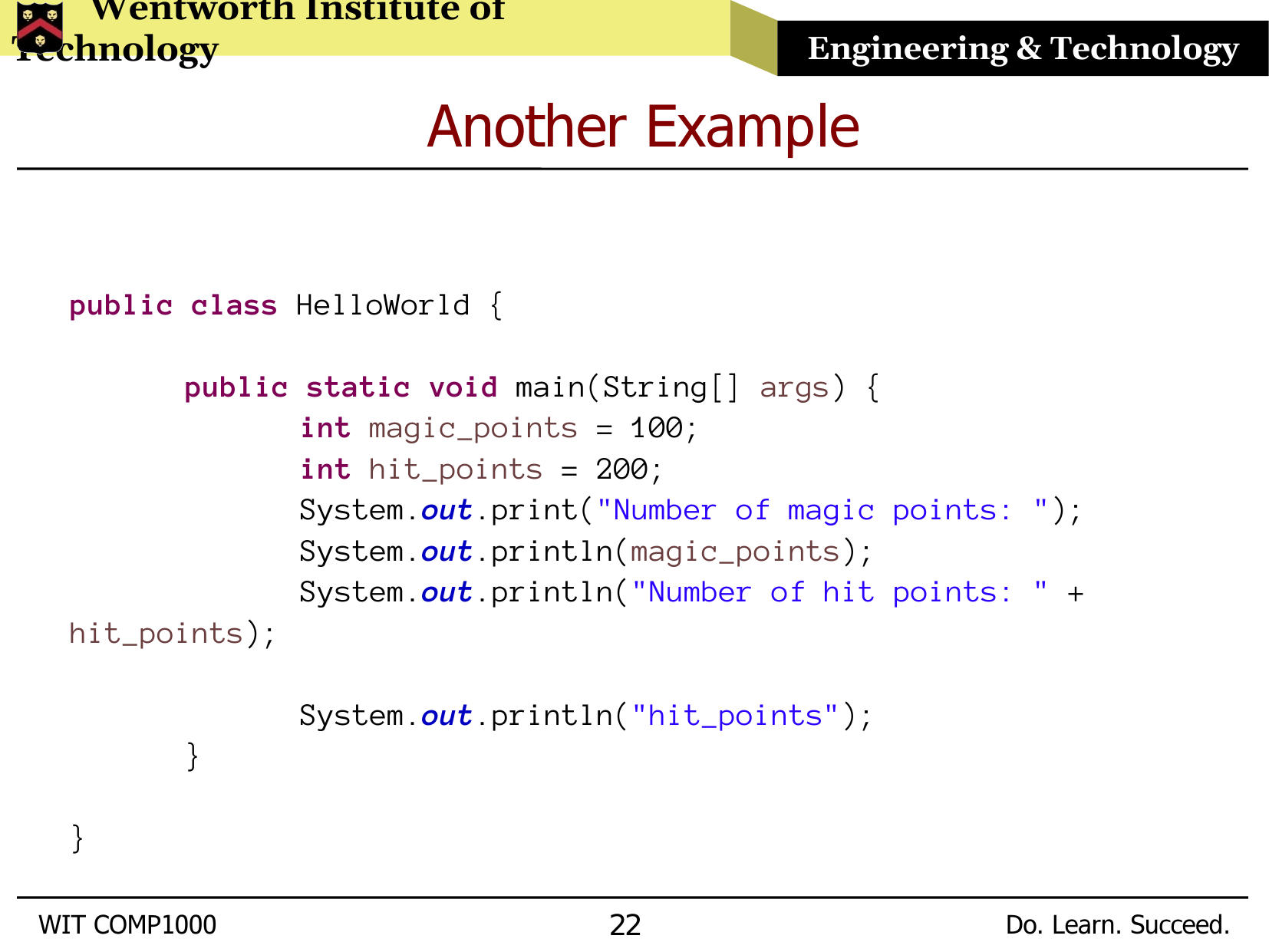

# Another Example
public class HelloWorld {

	public static void main(String[] args) {
		int magic_points = 100;
		int hit_points = 200;
		System.out.print("Number of magic points: ");
		System.out.println(magic_points);
		System.out.println("Number of hit points: " + hit_points);

		System.out.println("hit_points");
	}

}